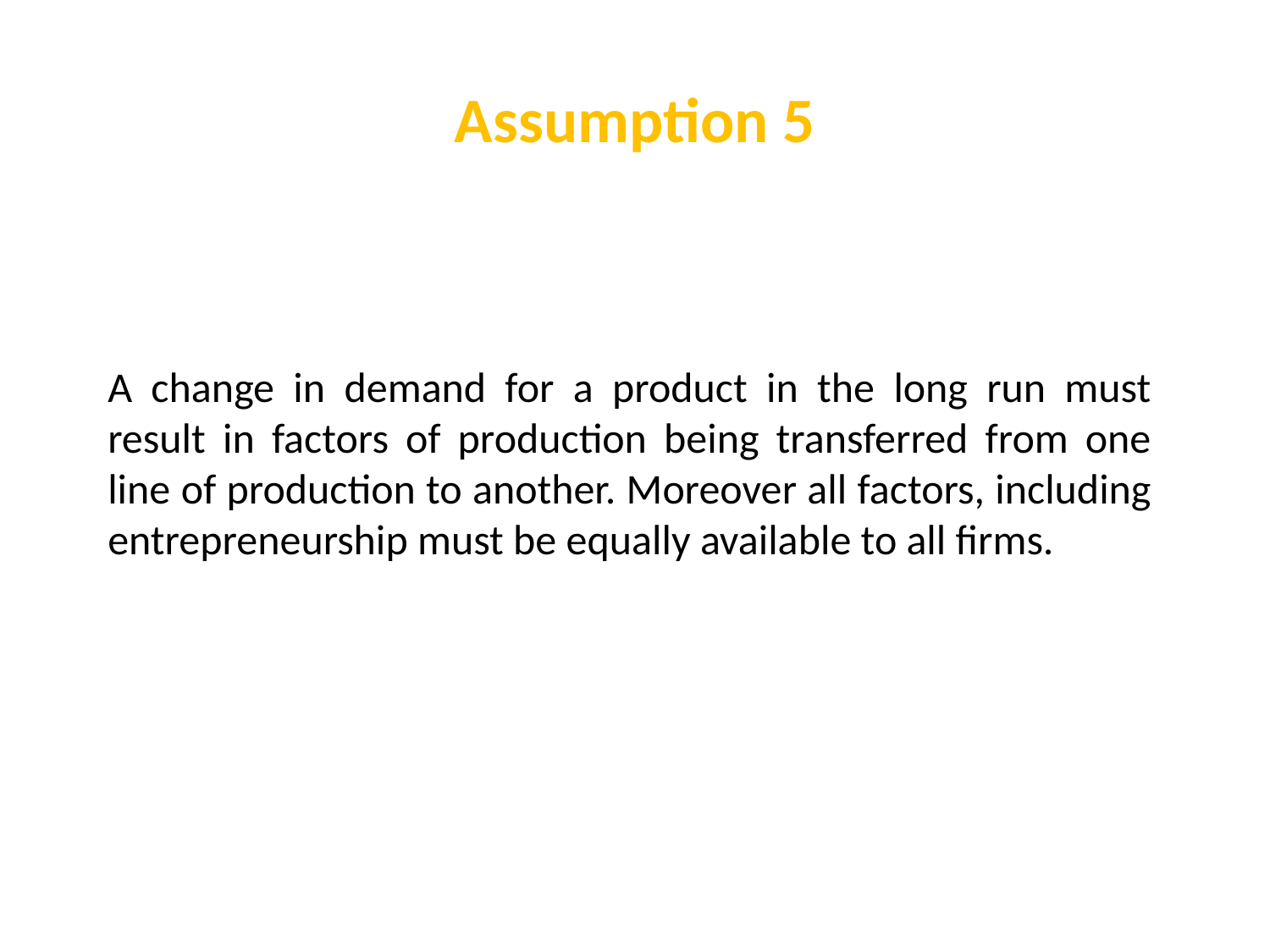

# Assumption 5
A change in demand for a product in the long run must result in factors of production being transferred from one line of production to another. Moreover all factors, including entrepreneurship must be equally available to all firms.